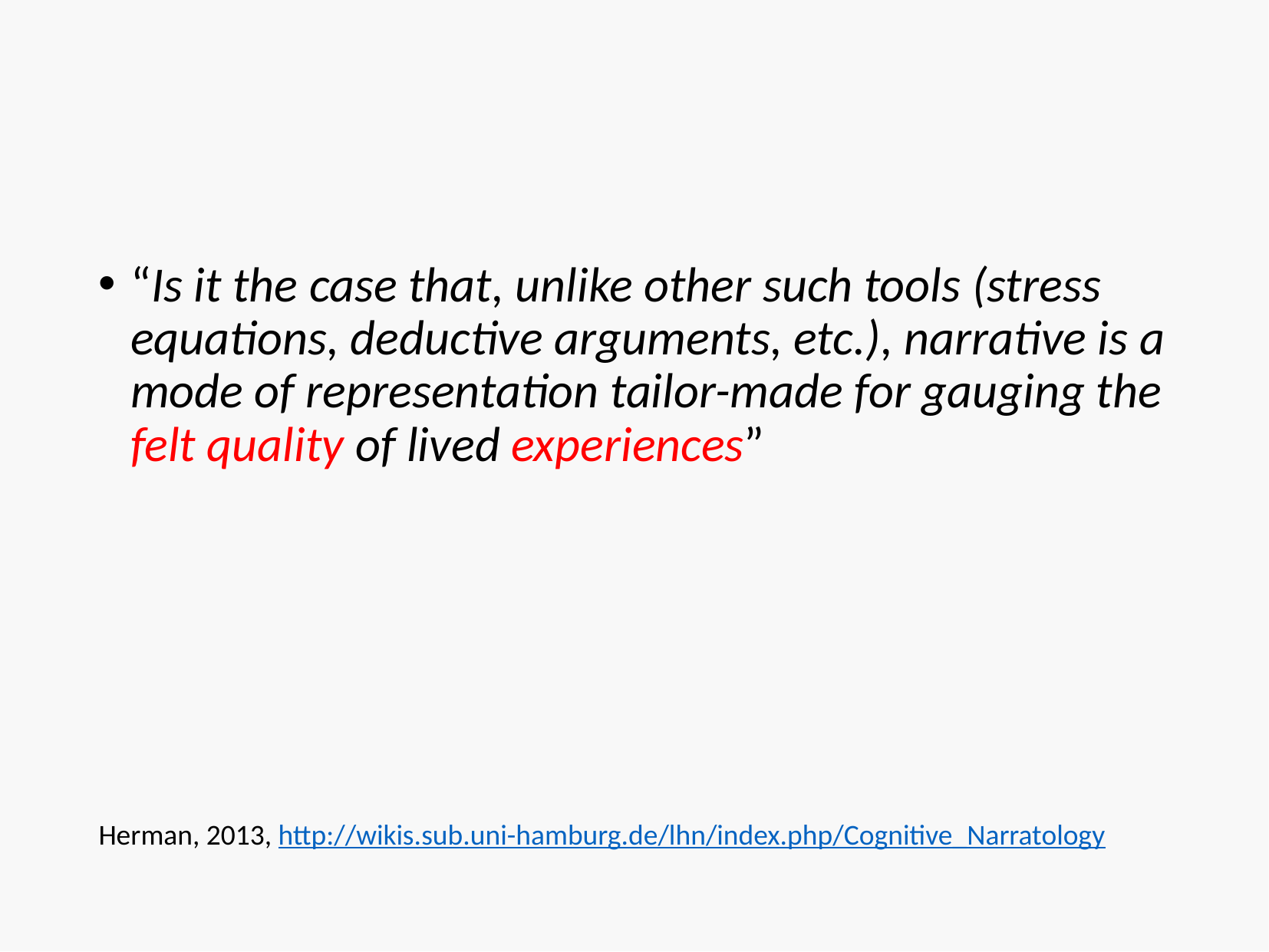

#
“Is it the case that, unlike other such tools (stress equations, deductive arguments, etc.), narrative is a mode of representation tailor-made for gauging the felt quality of lived experiences”
Herman, 2013, http://wikis.sub.uni-hamburg.de/lhn/index.php/Cognitive_Narratology